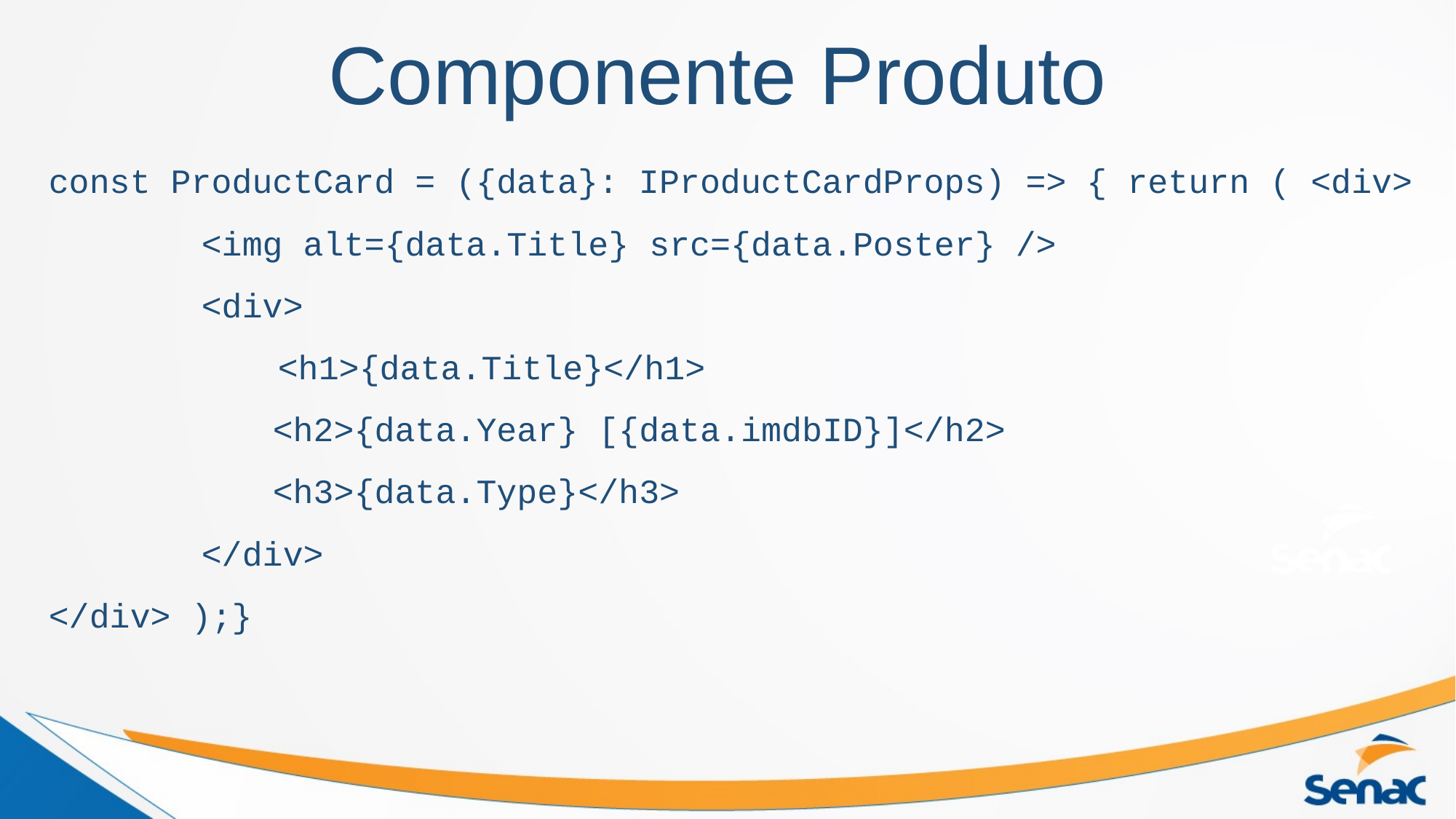

Componente Produto
const ProductCard = ({data}: IProductCardProps) => { return ( <div>
		<img alt={data.Title} src={data.Poster} />
		<div>
			<h1>{data.Title}</h1>
           <h2>{data.Year} [{data.imdbID}]</h2>
           <h3>{data.Type}</h3>
		</div>
</div> );}